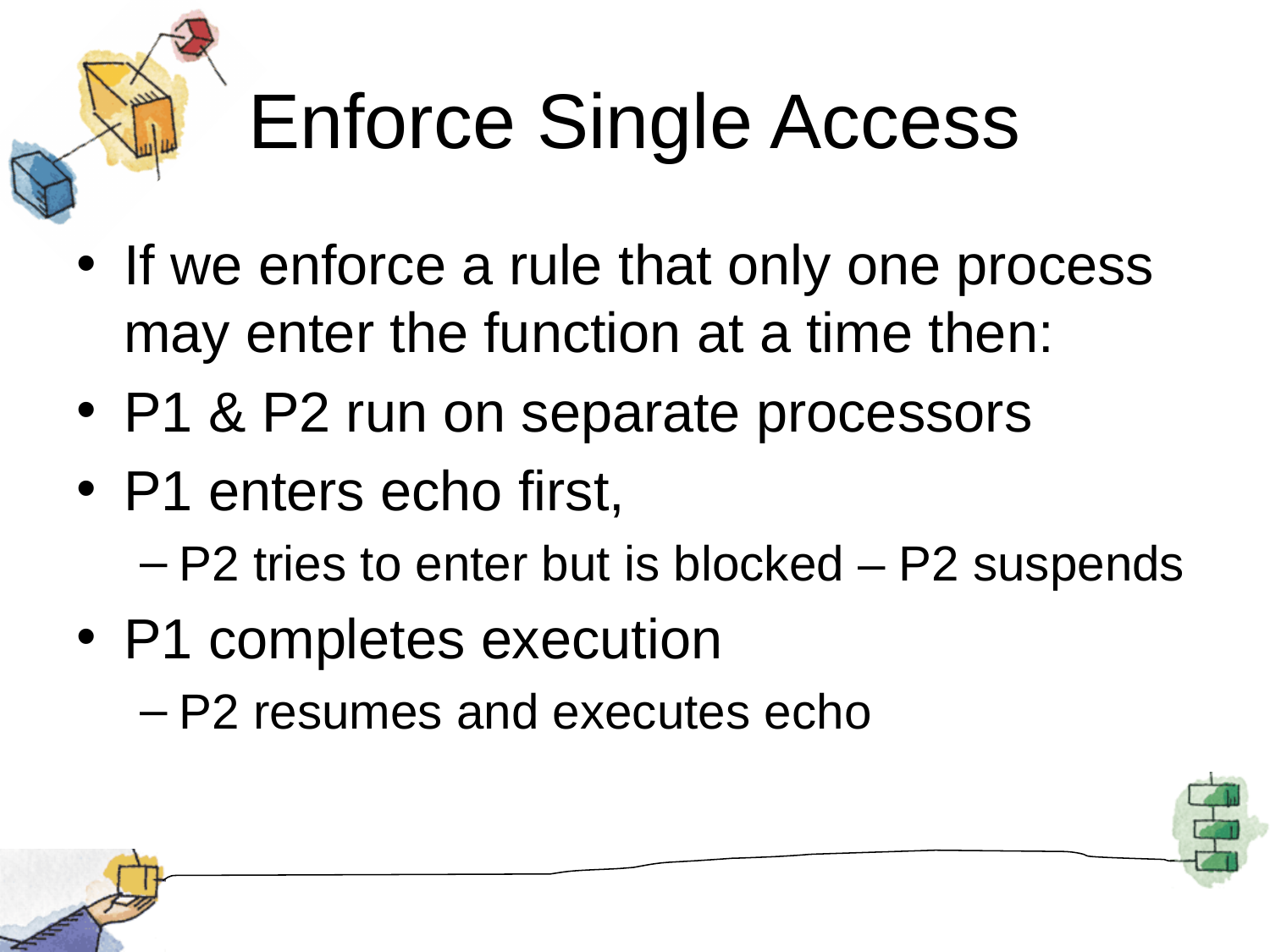

# Enforce Single Access
If we enforce a rule that only one process may enter the function at a time then:
P1 & P2 run on separate processors
P1 enters echo first,
P2 tries to enter but is blocked – P2 suspends
P1 completes execution
P2 resumes and executes echo